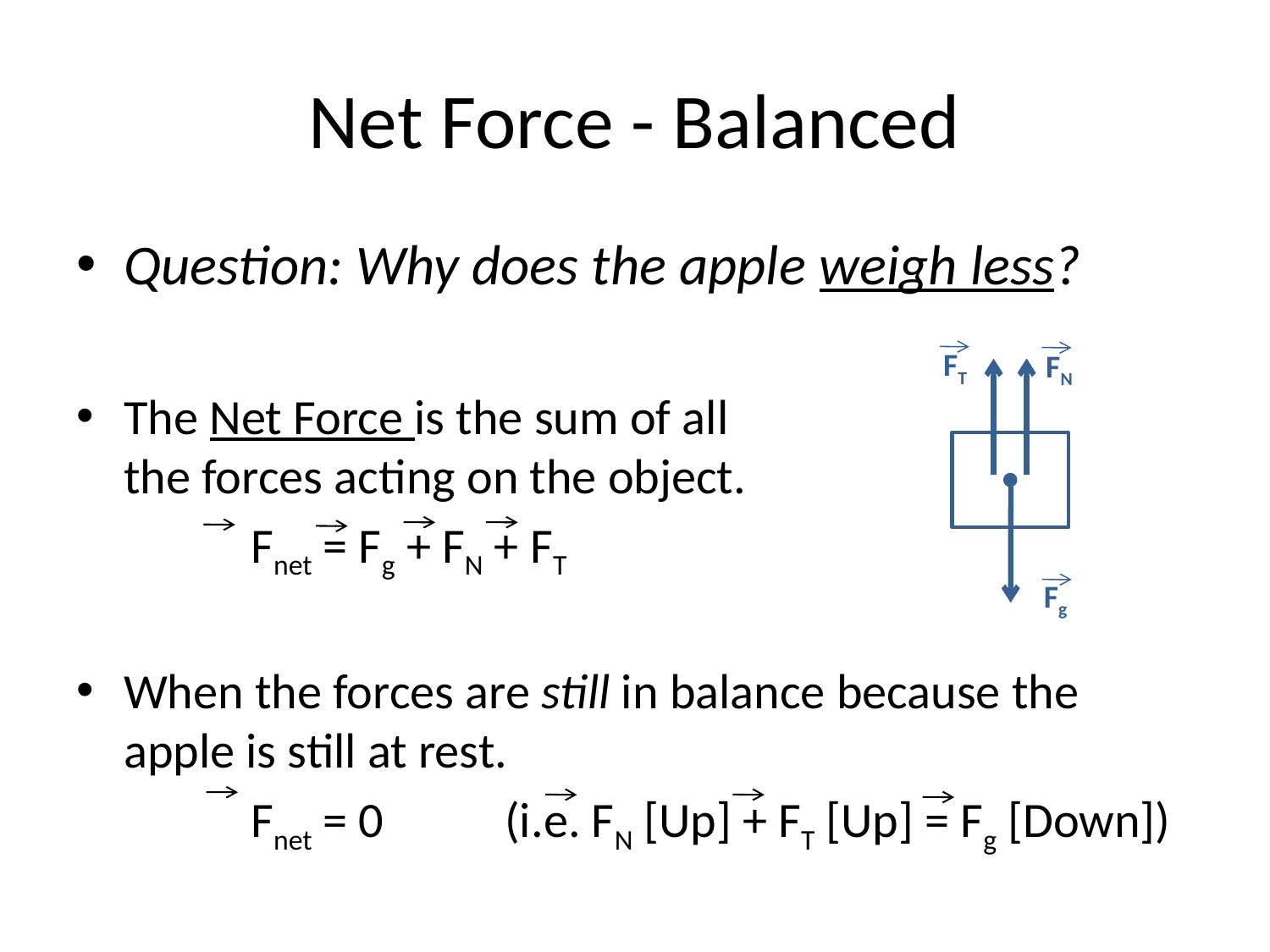

# Net Force - Balanced
Question: Why does the apple weigh less?

The Net Force is the sum of all
the forces acting on the object.
		Fnet = Fg + FN + FT

When the forces are still in balance because the
apple is still at rest.
		Fnet = 0	(i.e. FN [Up] + FT [Up] = Fg [Down])
FT
FN

Fg